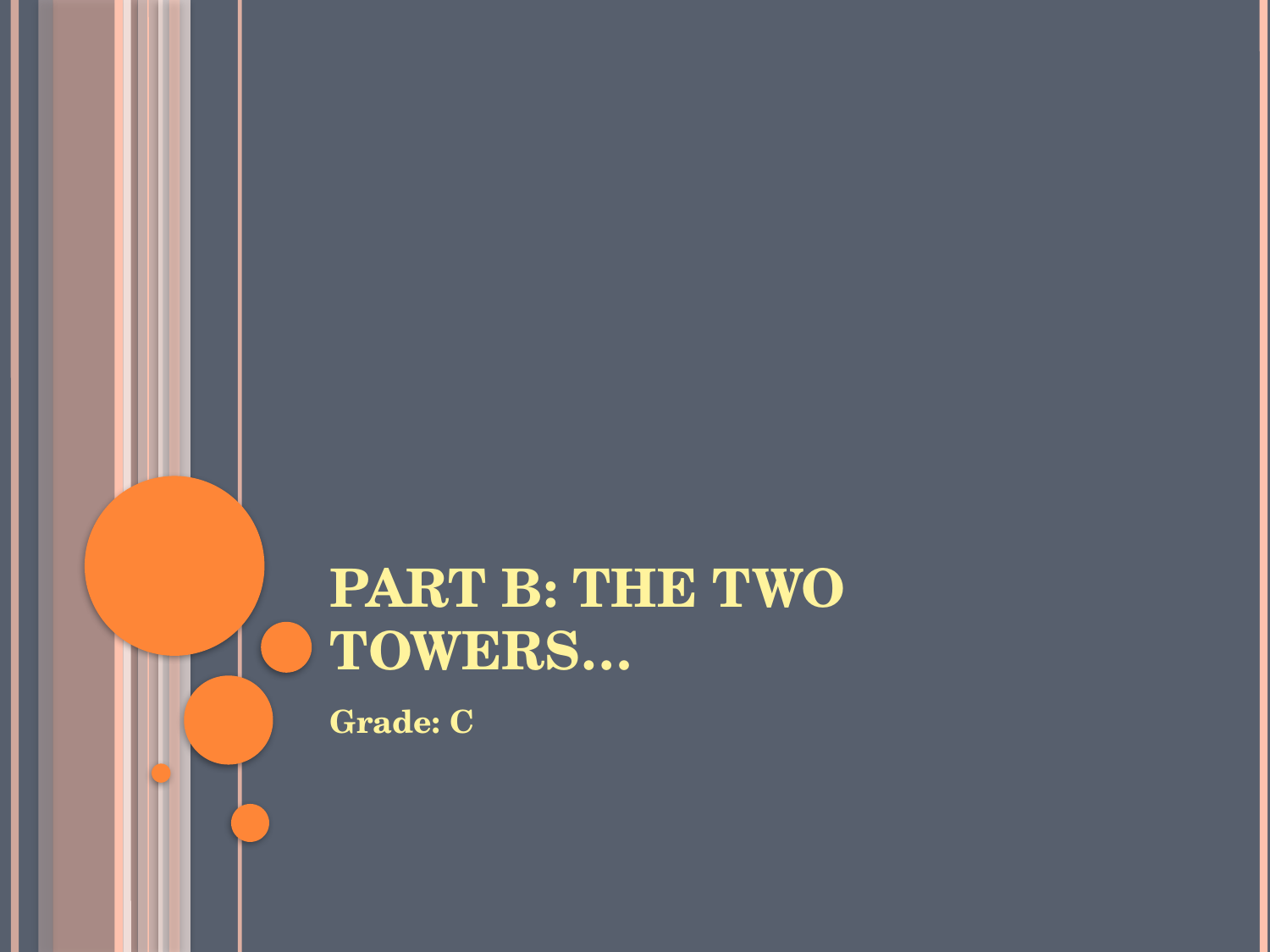

# Part B: The Two Towers…
Grade: C